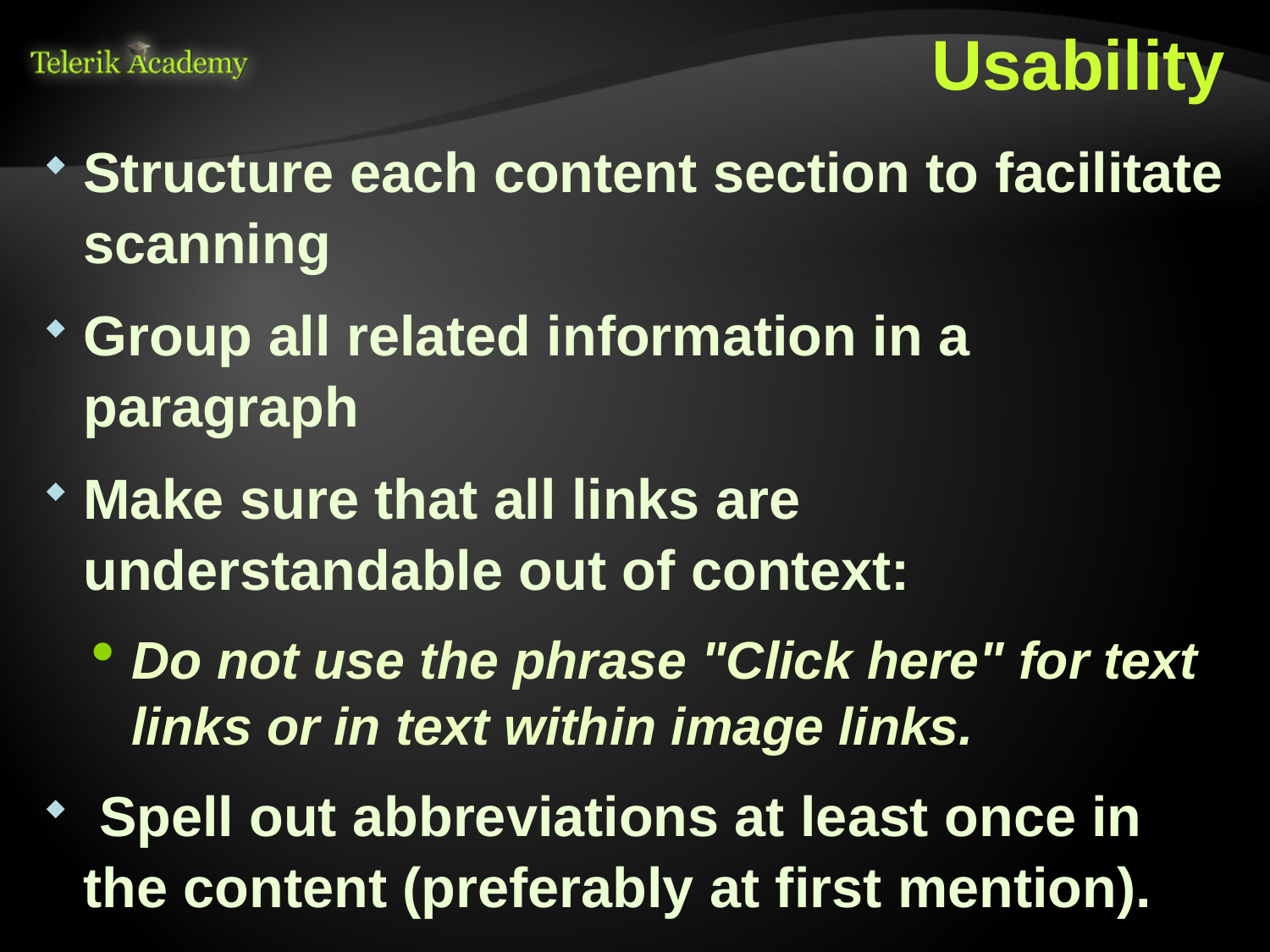

# Usability
Structure each content section to facilitate scanning
Group all related information in a paragraph
Make sure that all links are understandable out of context:
Do not use the phrase "Click here" for text links or in text within image links.
 Spell out abbreviations at least once in the content (preferably at first mention).